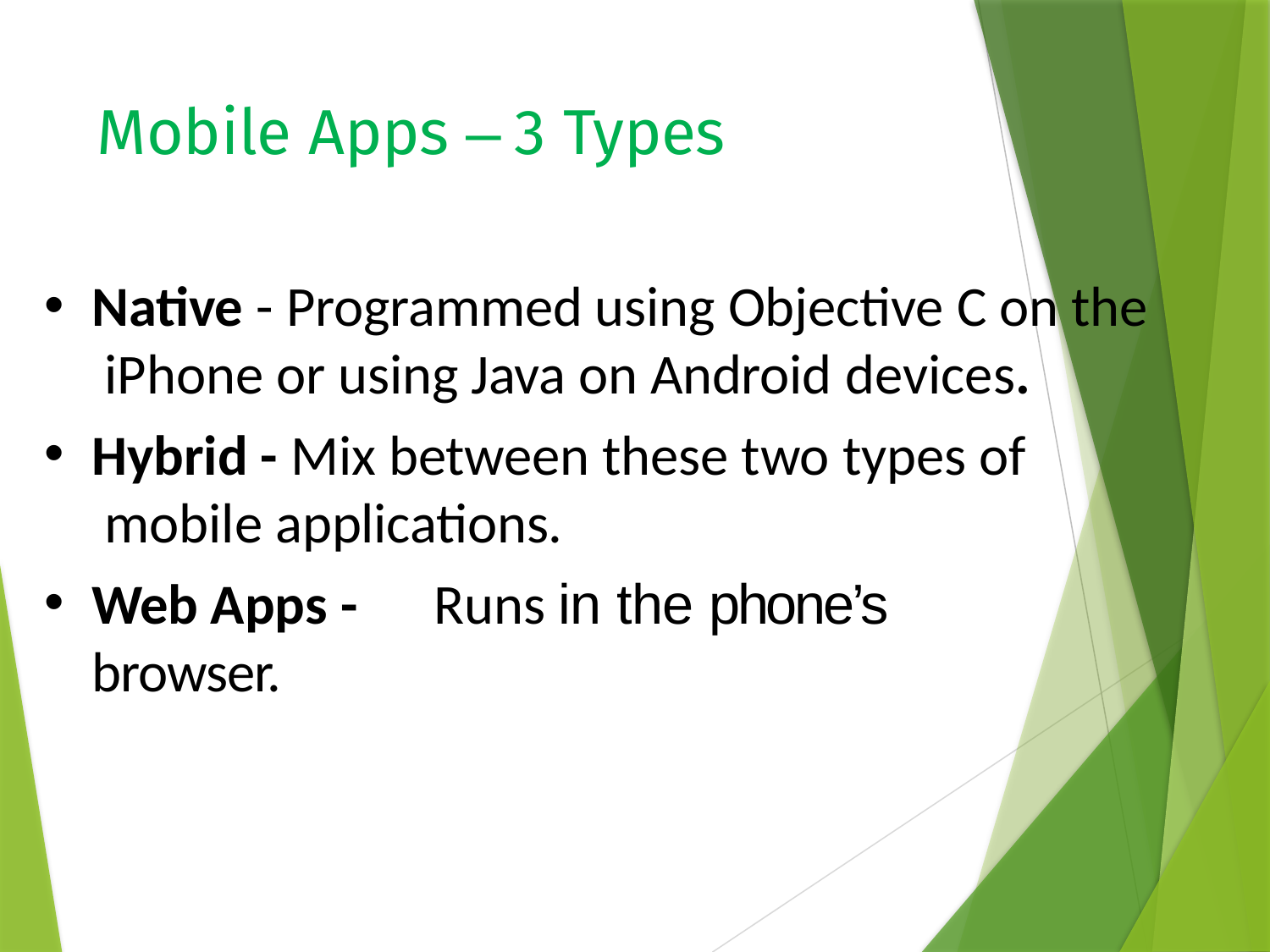

# Mobile Apps – 3 Types
Native - Programmed using Objective C on the  iPhone or using Java on Android devices.
Hybrid - Mix between these two types of  mobile applications.
Web Apps -	Runs in the phone’s browser.